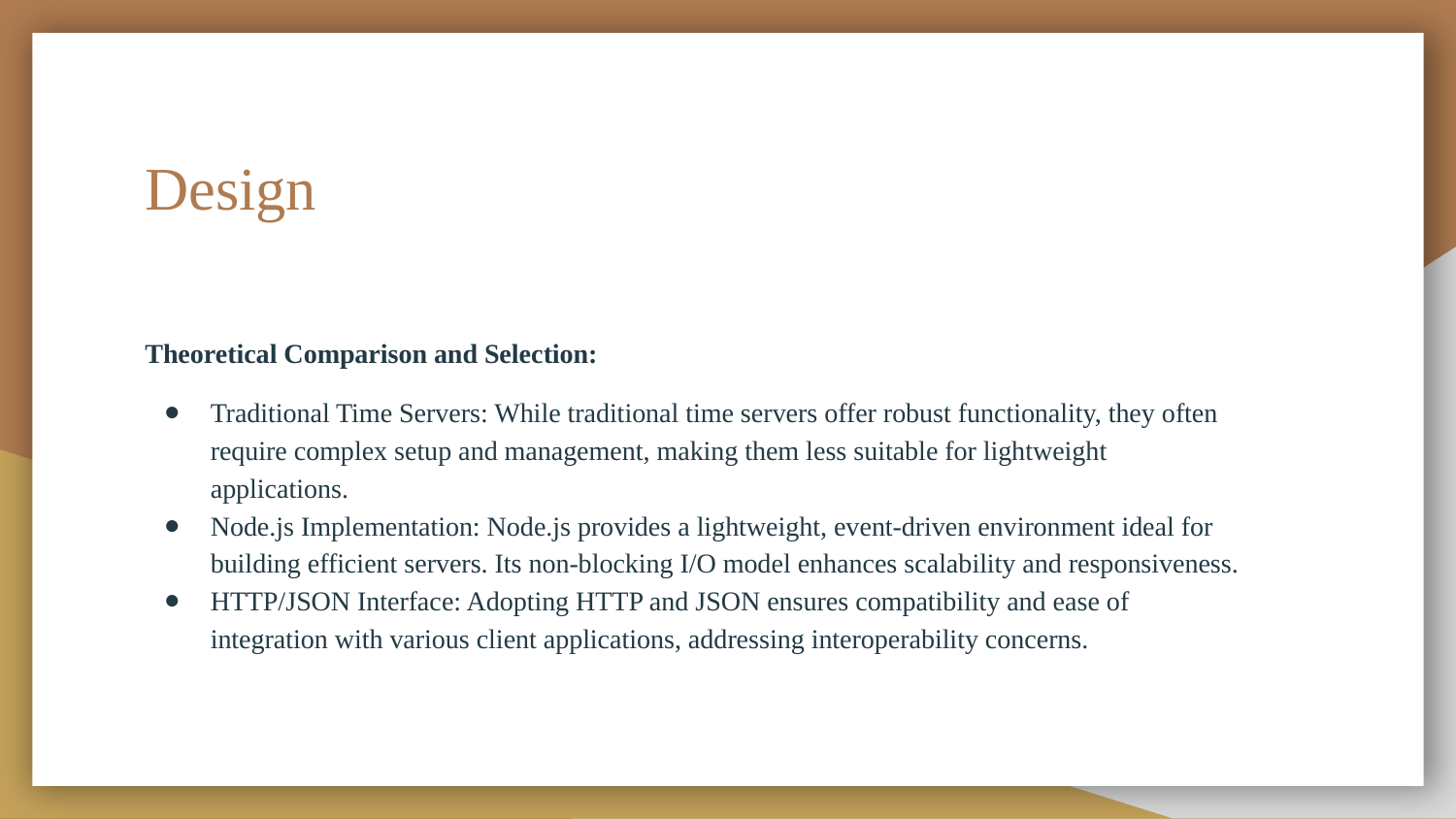

# Design
Theoretical Comparison and Selection:
Traditional Time Servers: While traditional time servers offer robust functionality, they often require complex setup and management, making them less suitable for lightweight applications.
Node.js Implementation: Node.js provides a lightweight, event-driven environment ideal for building efficient servers. Its non-blocking I/O model enhances scalability and responsiveness.
HTTP/JSON Interface: Adopting HTTP and JSON ensures compatibility and ease of integration with various client applications, addressing interoperability concerns.